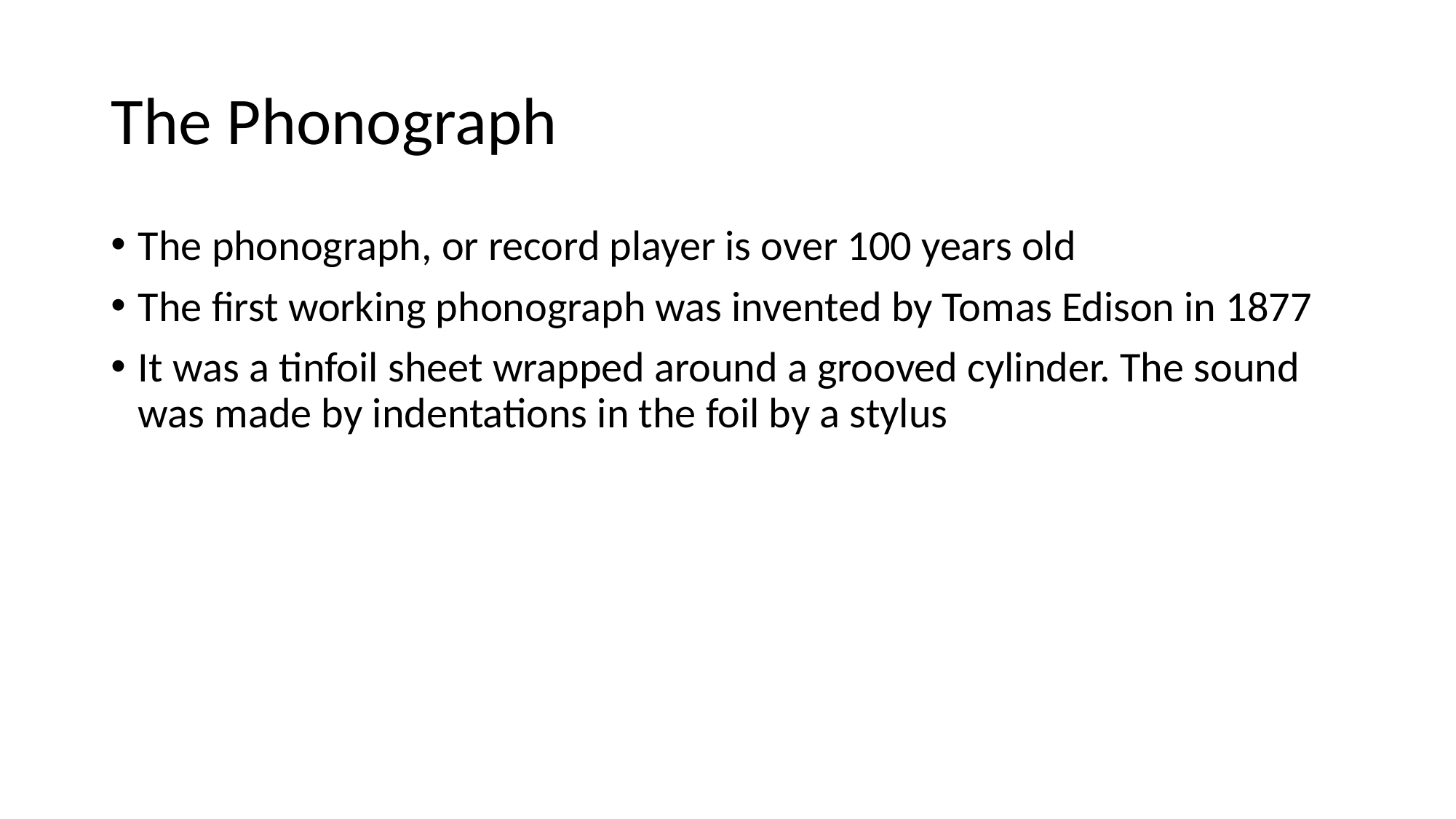

# The Phonograph
The phonograph, or record player is over 100 years old
The first working phonograph was invented by Tomas Edison in 1877
It was a tinfoil sheet wrapped around a grooved cylinder. The sound was made by indentations in the foil by a stylus